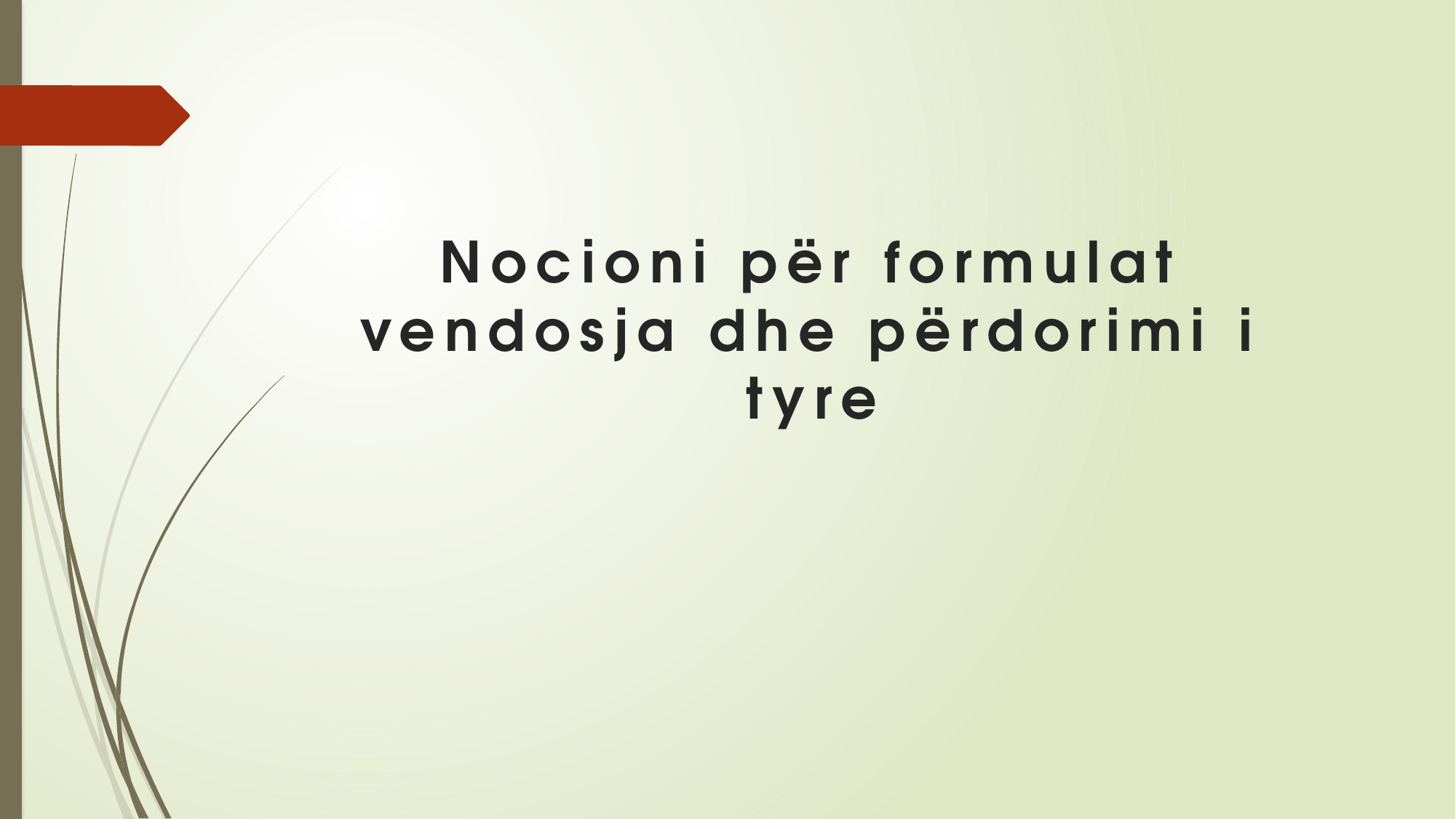

# Nocioni për formulat vendosja dhe përdorimi i tyre